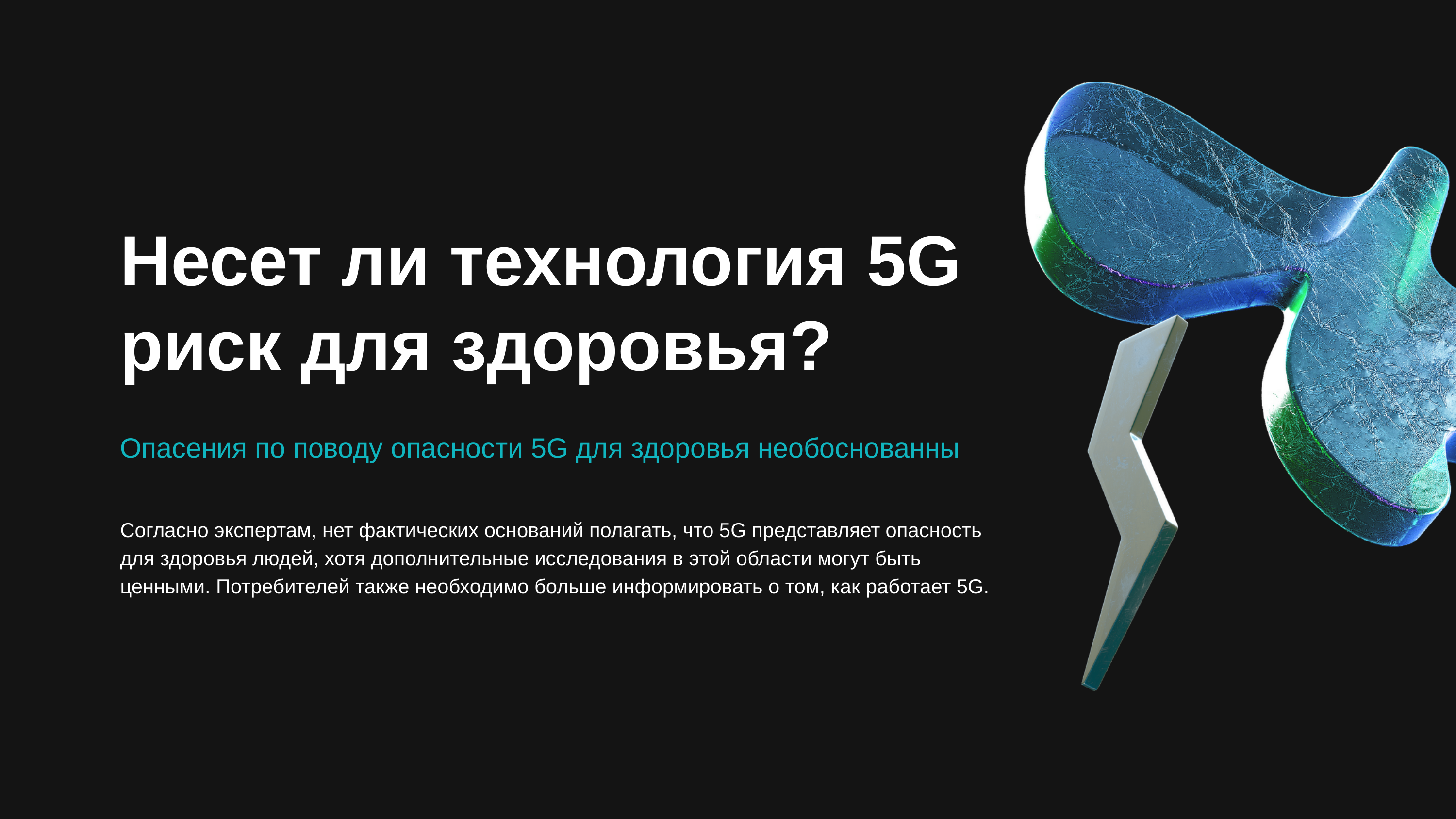

Несет ли технология 5G риск для здоровья?
Опасения по поводу опасности 5G для здоровья необоснованны
Согласно экспертам, нет фактических оснований полагать, что 5G представляет опасность для здоровья людей, хотя дополнительные исследования в этой области могут быть ценными. Потребителей также необходимо больше информировать о том, как работает 5G.